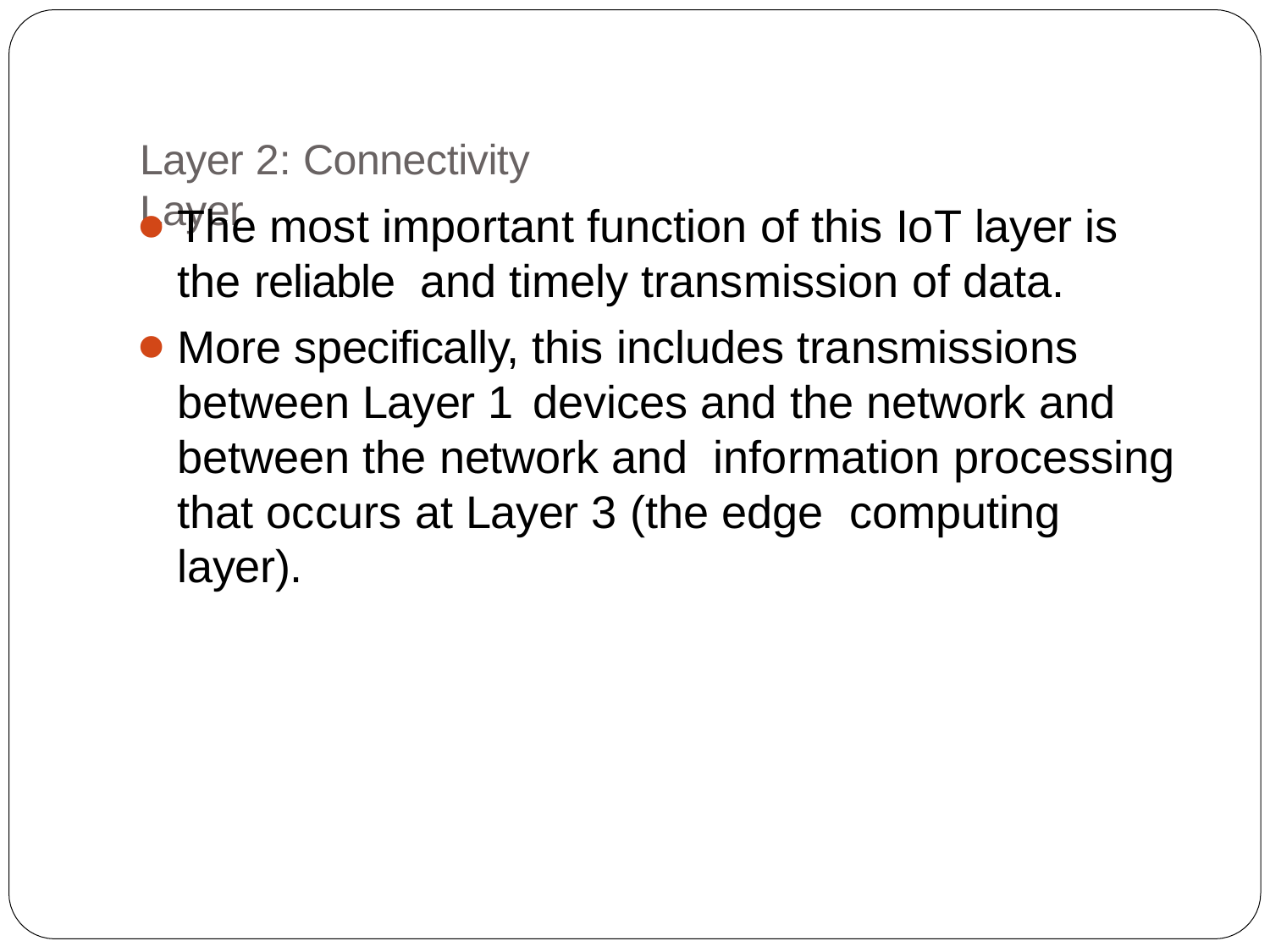

# Layer 2: Connectivity Layer
The most important function of this IoT layer is the reliable  and timely transmission of data.
More specifically, this includes transmissions between Layer 1  devices and the network and between the network and  information processing that occurs at Layer 3 (the edge  computing layer).